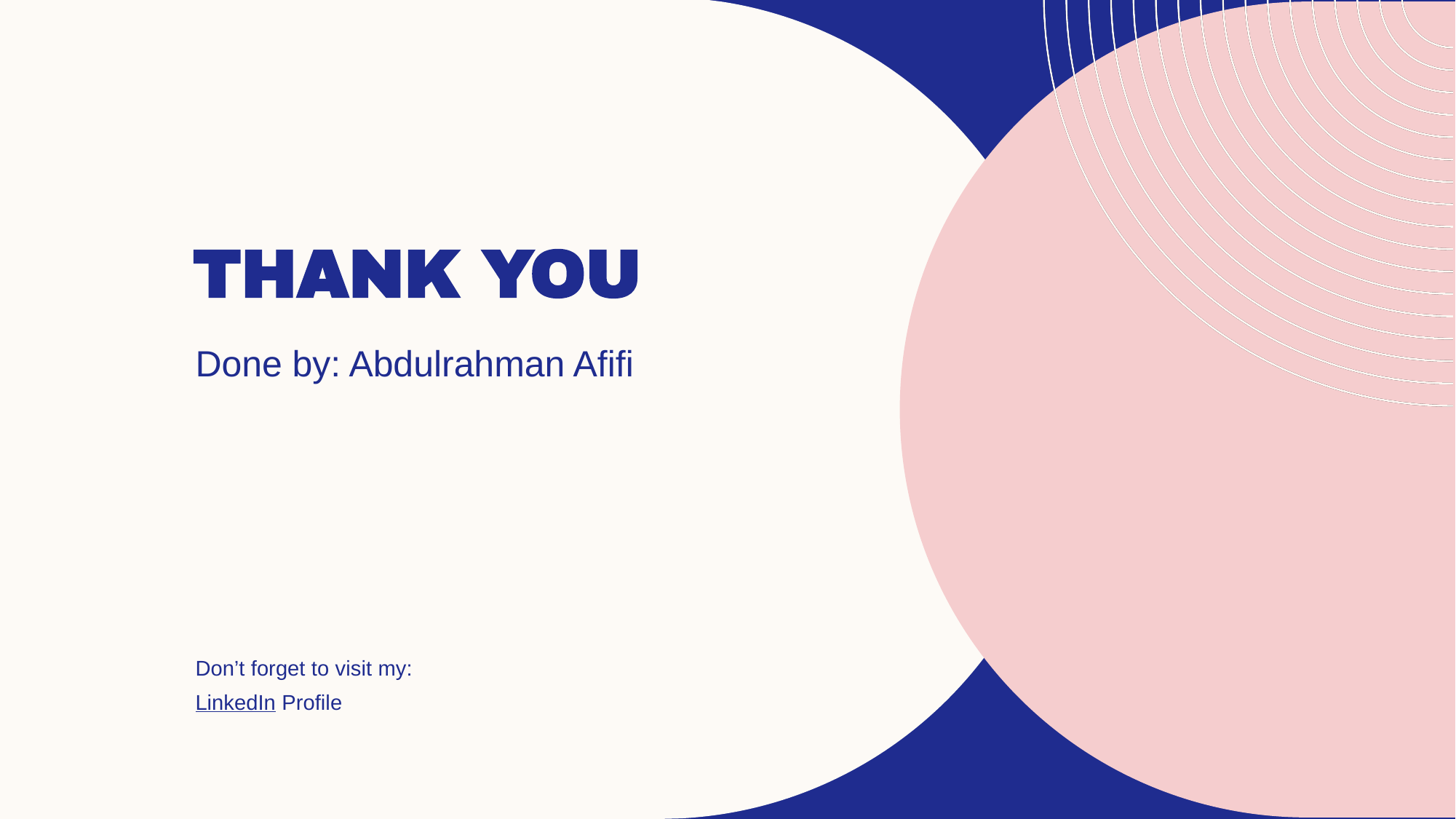

# THANK YOU
Done by: Abdulrahman Afifi

Don’t forget to visit my:
LinkedIn Profile